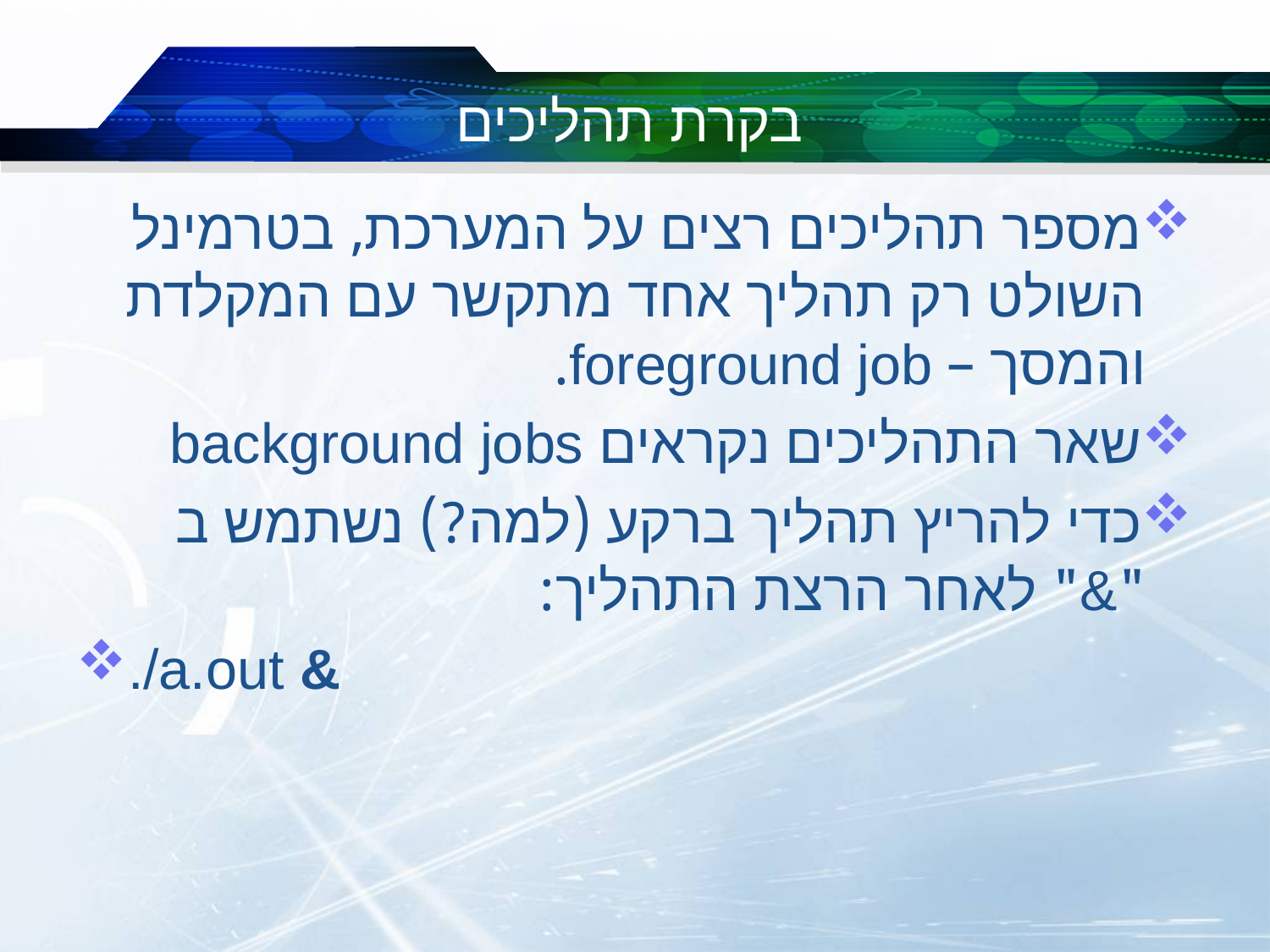

# בקרת תהליכים
מספר תהליכים רצים על המערכת, בטרמינל השולט רק תהליך אחד מתקשר עם המקלדת והמסך – foreground job.
שאר התהליכים נקראים background jobs
כדי להריץ תהליך ברקע (למה?) נשתמש ב "&" לאחר הרצת התהליך:
./a.out &